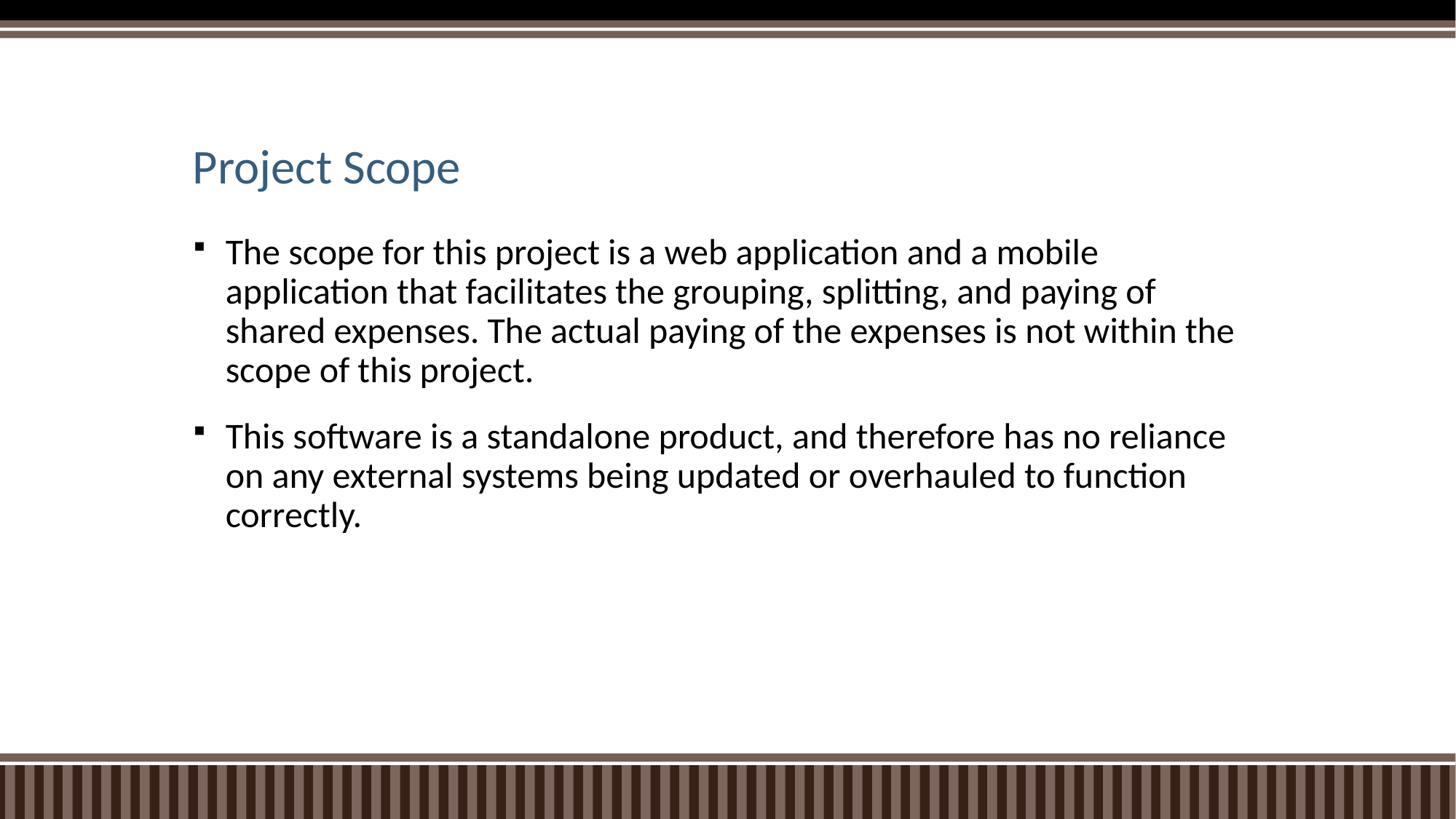

# Project Scope
The scope for this project is a web application and a mobile application that facilitates the grouping, splitting, and paying of shared expenses. The actual paying of the expenses is not within the scope of this project.
This software is a standalone product, and therefore has no reliance on any external systems being updated or overhauled to function correctly.